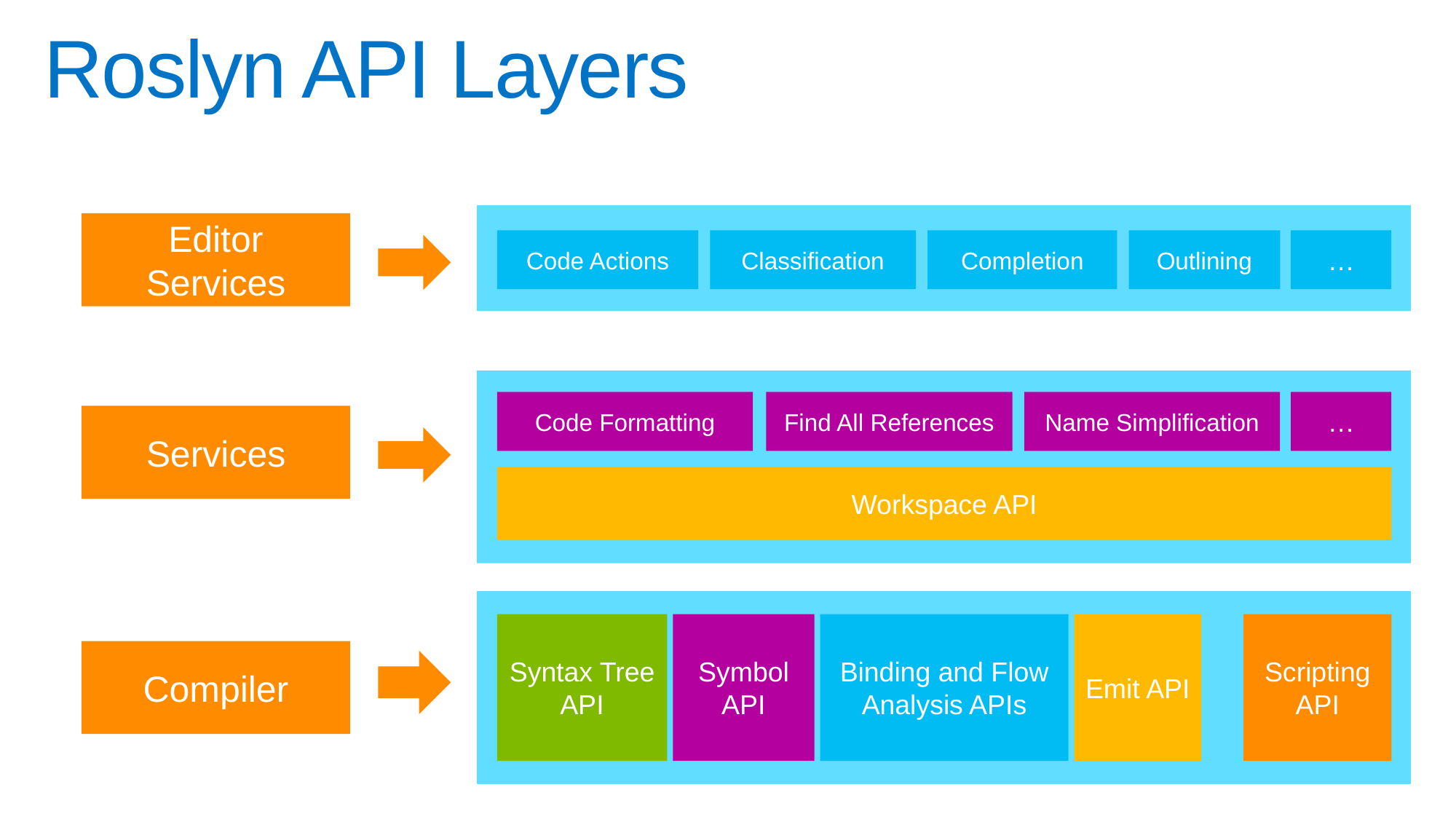

Roslyn API Layers

Editor Services
Outlining
Completion
Classification
…
Code Actions

…
Code Formatting
Find All References
Name Simplification
Services

Workspace API

Scripting API
Emit API
Symbol API
Binding and Flow Analysis APIs
Syntax Tree API
Compiler